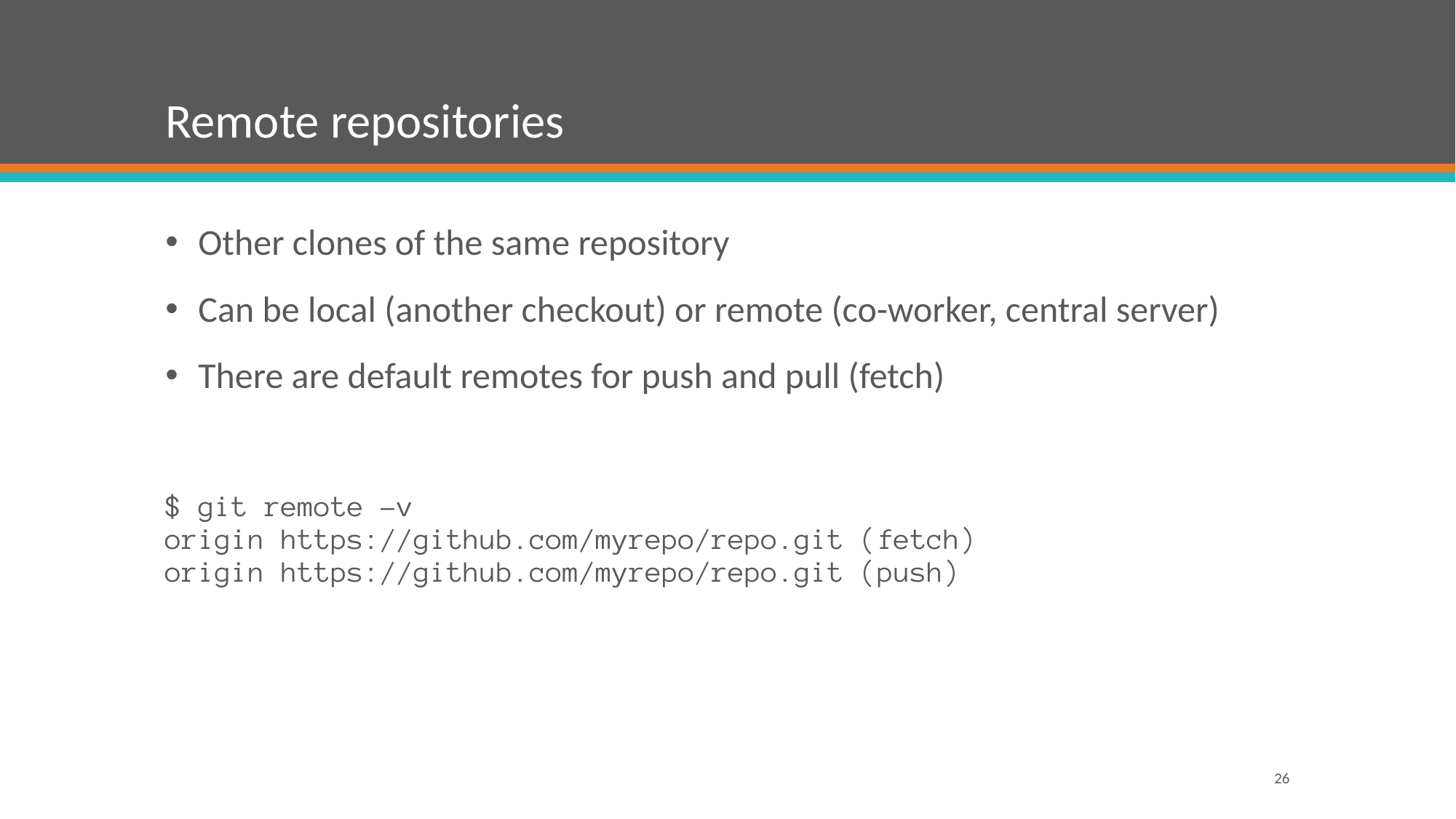

# Remote repositories
Other clones of the same repository
Can be local (another checkout) or remote (co-worker, central server)
There are default remotes for push and pull (fetch)

$ git remote -v
origin https://github.com/myrepo/repo.git (fetch)
origin https://github.com/myrepo/repo.git (push)
26